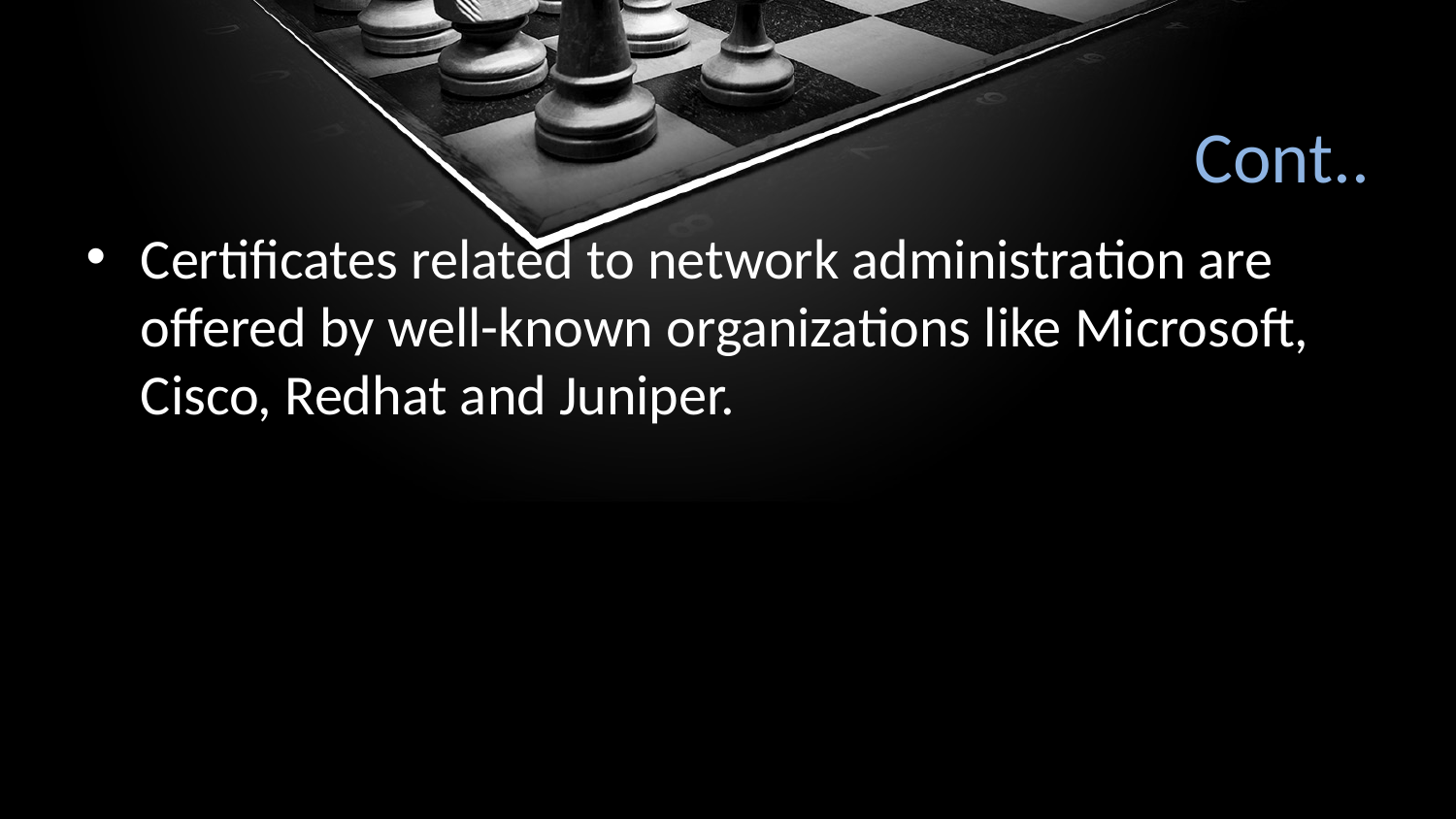

# Cont..
Certificates related to network administration are offered by well-known organizations like Microsoft, Cisco, Redhat and Juniper.